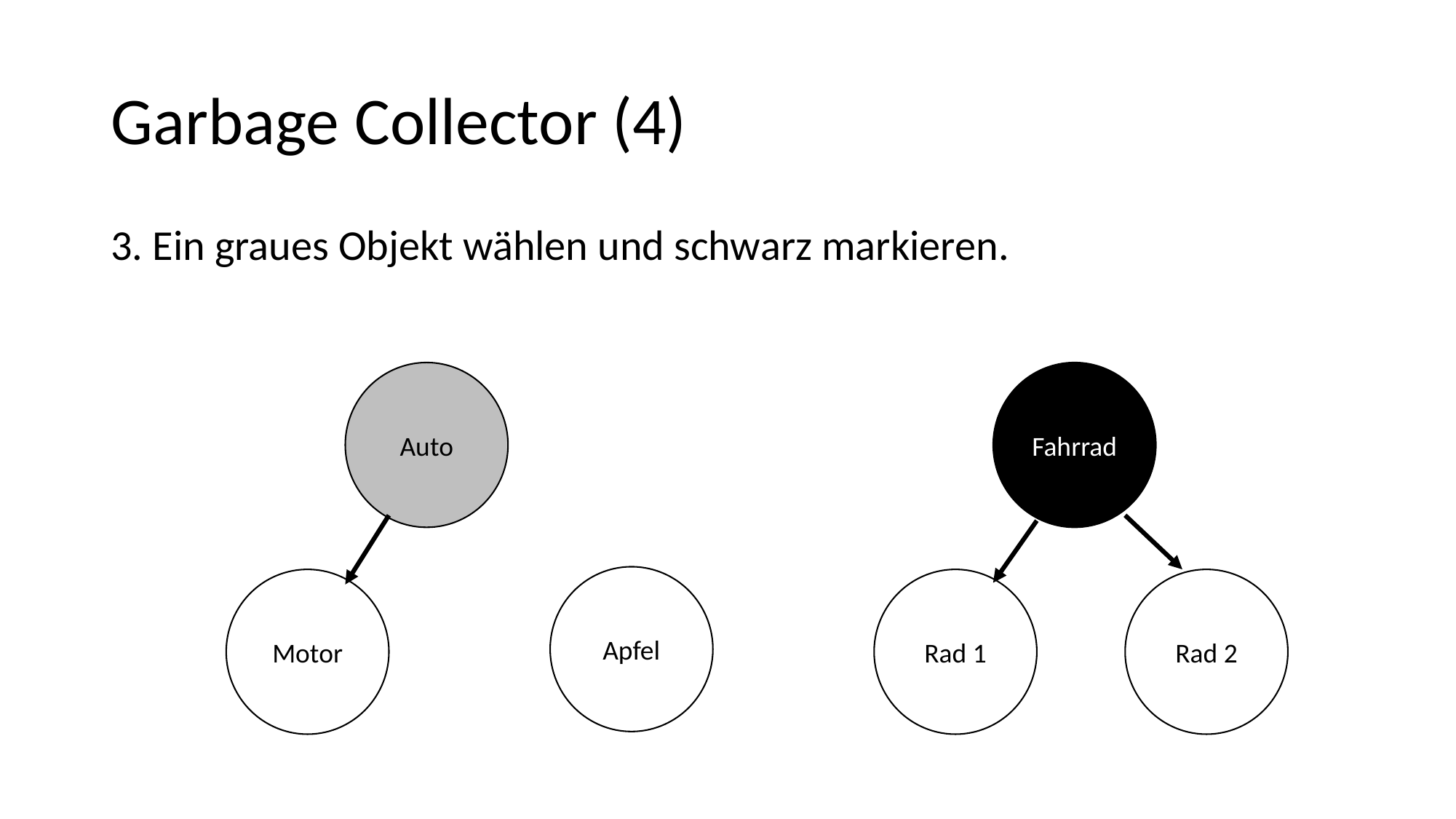

# Garbage Collector (4)
3. Ein graues Objekt wählen und schwarz markieren.
Auto
Fahrrad
Apfel
Motor
Rad 1
Rad 2